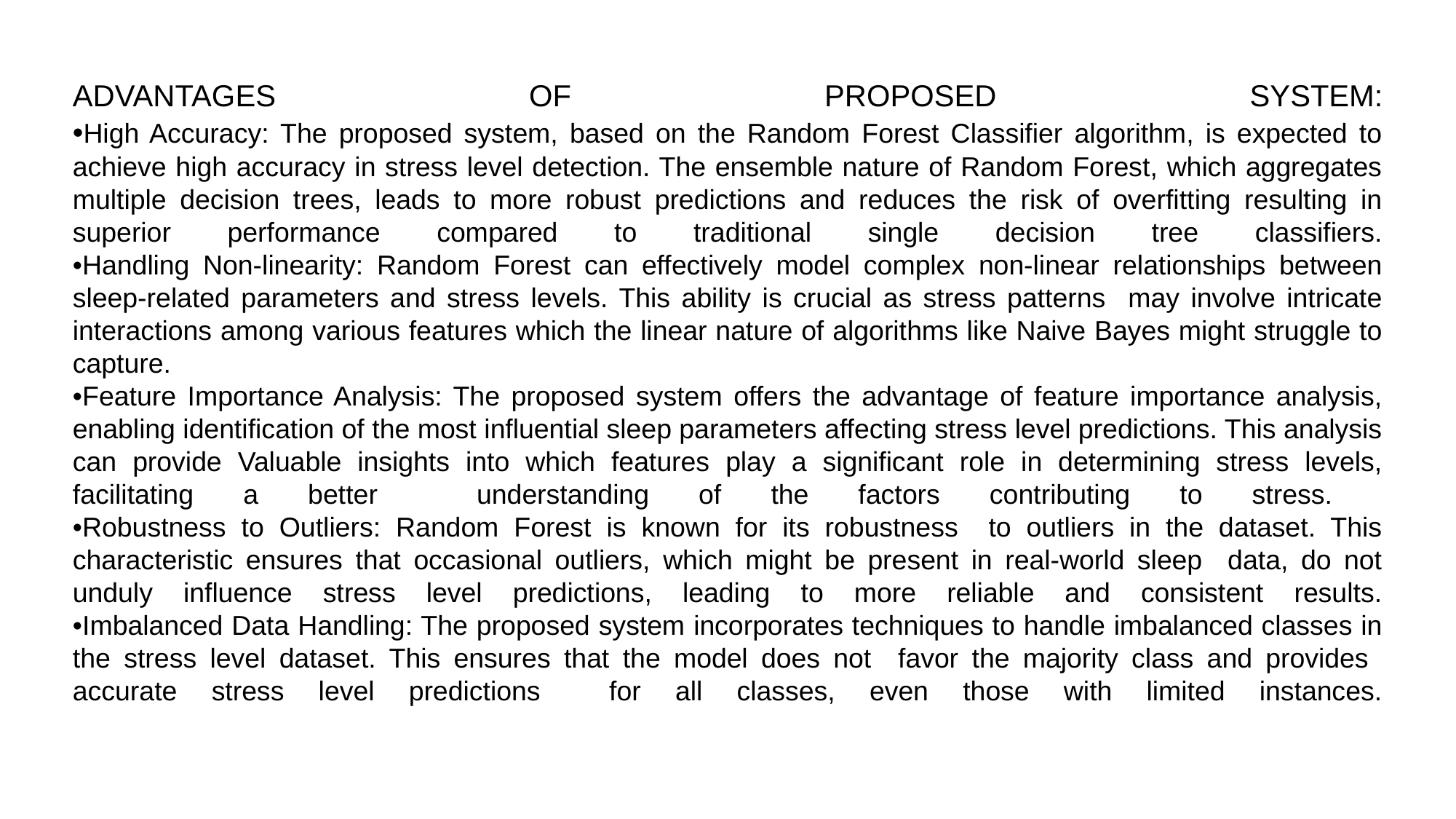

# ADVANTAGES OF PROPOSED SYSTEM: •High Accuracy: The proposed system, based on the Random Forest Classifier algorithm, is expected to achieve high accuracy in stress level detection. The ensemble nature of Random Forest, which aggregates multiple decision trees, leads to more robust predictions and reduces the risk of overfitting resulting in superior performance compared to traditional single decision tree classifiers. •Handling Non-linearity: Random Forest can effectively model complex non-linear relationships between sleep-related parameters and stress levels. This ability is crucial as stress patterns  may involve intricate interactions among various features which the linear nature of algorithms like Naive Bayes might struggle to capture. •Feature Importance Analysis: The proposed system offers the advantage of feature importance analysis, enabling identification of the most influential sleep parameters affecting stress level predictions. This analysis can provide Valuable insights into which features play a significant role in determining stress levels, facilitating a better  understanding of the factors contributing to stress. •Robustness to Outliers: Random Forest is known for its robustness  to outliers in the dataset. This characteristic ensures that occasional outliers, which might be present in real-world sleep  data, do not unduly influence stress level predictions, leading to more reliable and consistent results. •Imbalanced Data Handling: The proposed system incorporates techniques to handle imbalanced classes in the stress level dataset. This ensures that the model does not  favor the majority class and provides  accurate stress level predictions  for all classes, even those with limited instances.